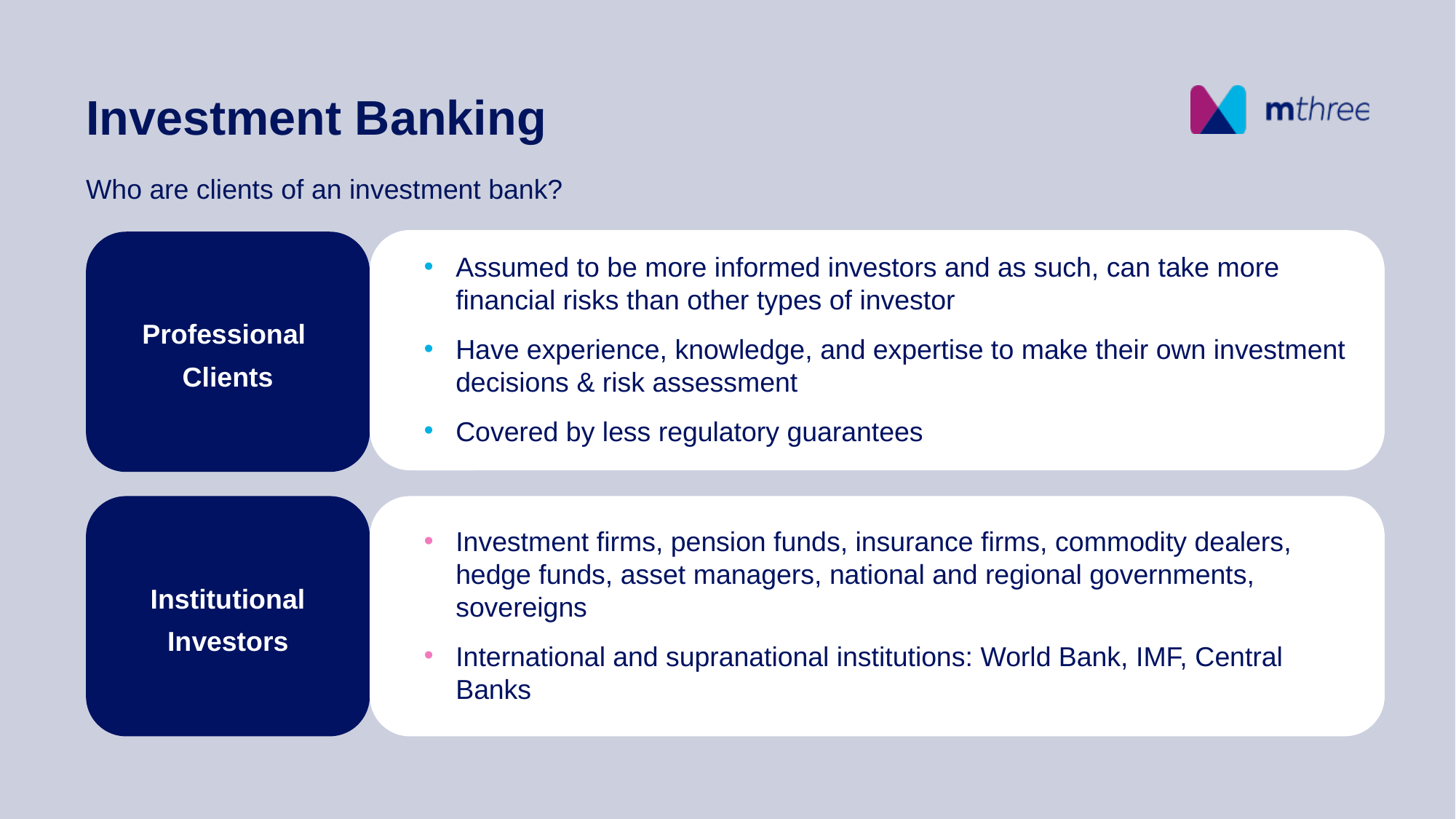

Investment Banking
Who are clients of an investment bank?

Assumed to be more informed investors and as such, can take more financial risks than other types of investor
Have experience, knowledge, and expertise to make their own investment decisions & risk assessment
Covered by less regulatory guarantees
Professional
Clients
Investment firms, pension funds, insurance firms, commodity dealers, hedge funds, asset managers, national and regional governments, sovereigns
International and supranational institutions: World Bank, IMF, Central Banks
Institutional Investors